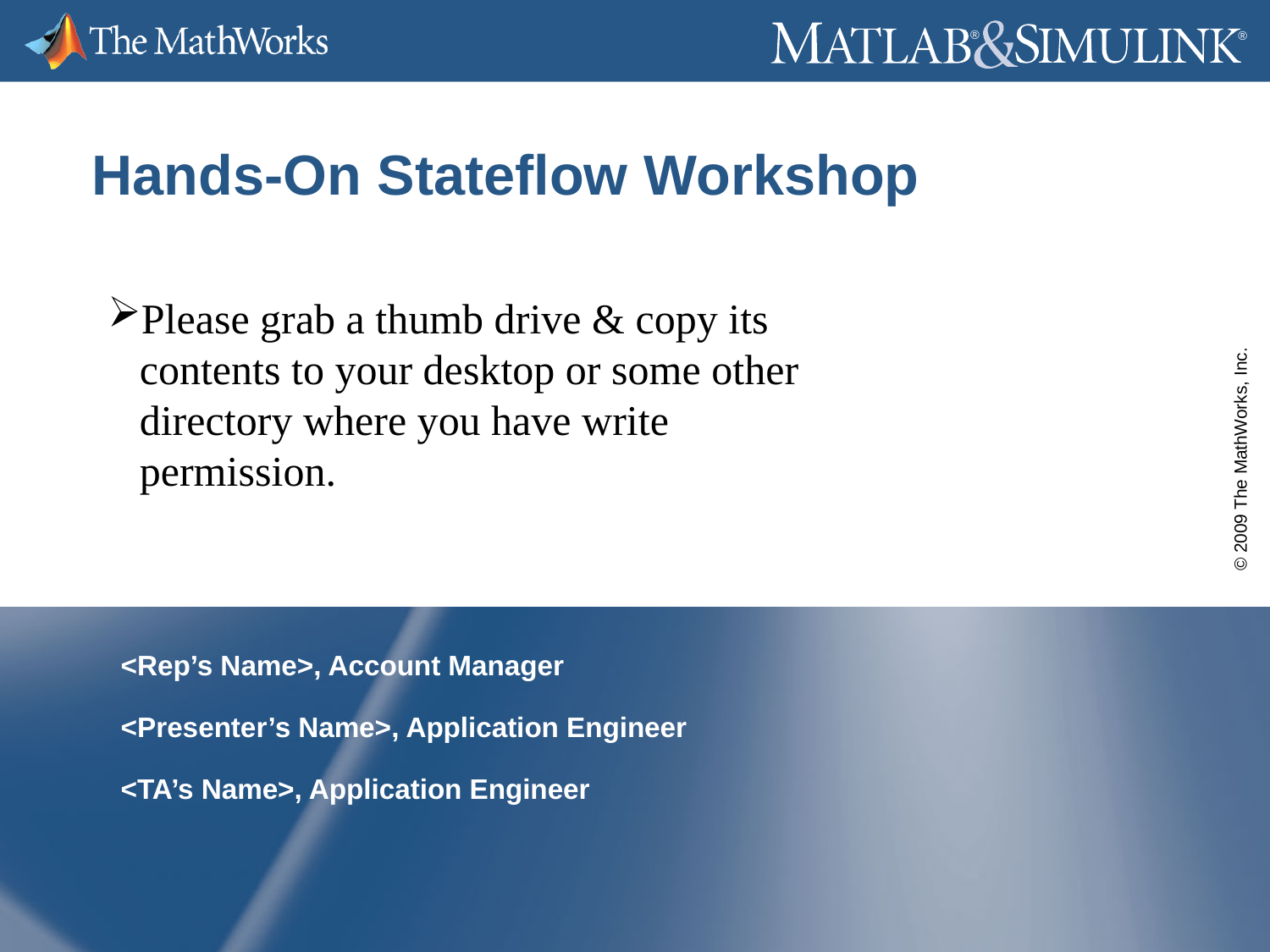

# Hands-On Stateflow Workshop
Please grab a thumb drive & copy its contents to your desktop or some other directory where you have write permission.
<Rep’s Name>, Account Manager
<Presenter’s Name>, Application Engineer
<TA’s Name>, Application Engineer